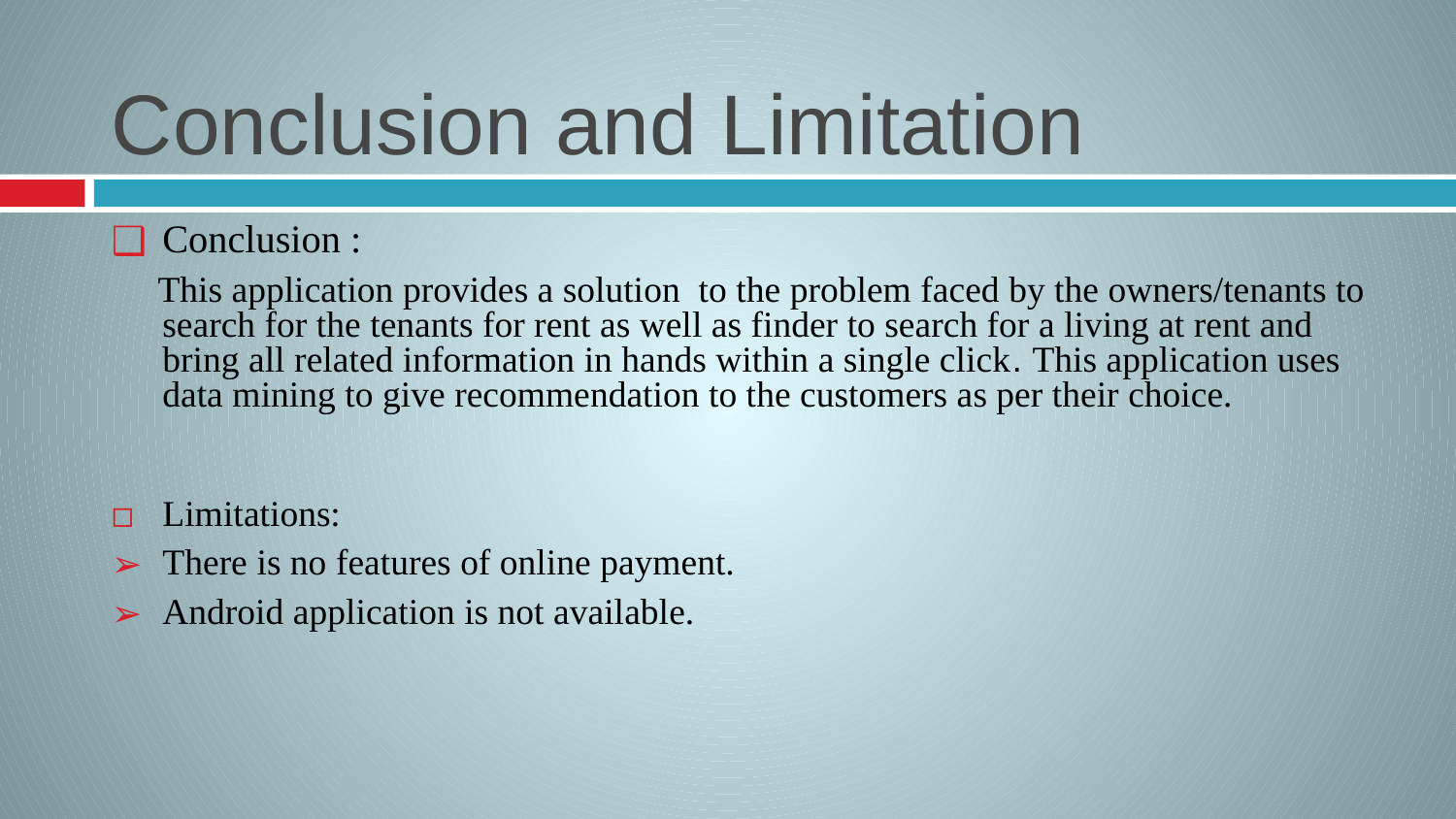

# Conclusion and Limitation
Conclusion :
     This application provides a solution  to the problem faced by the owners/tenants to search for the tenants for rent as well as finder to search for a living at rent and bring all related information in hands within a single click. This application uses data mining to give recommendation to the customers as per their choice.

Limitations:
There is no features of online payment.
Android application is not available.